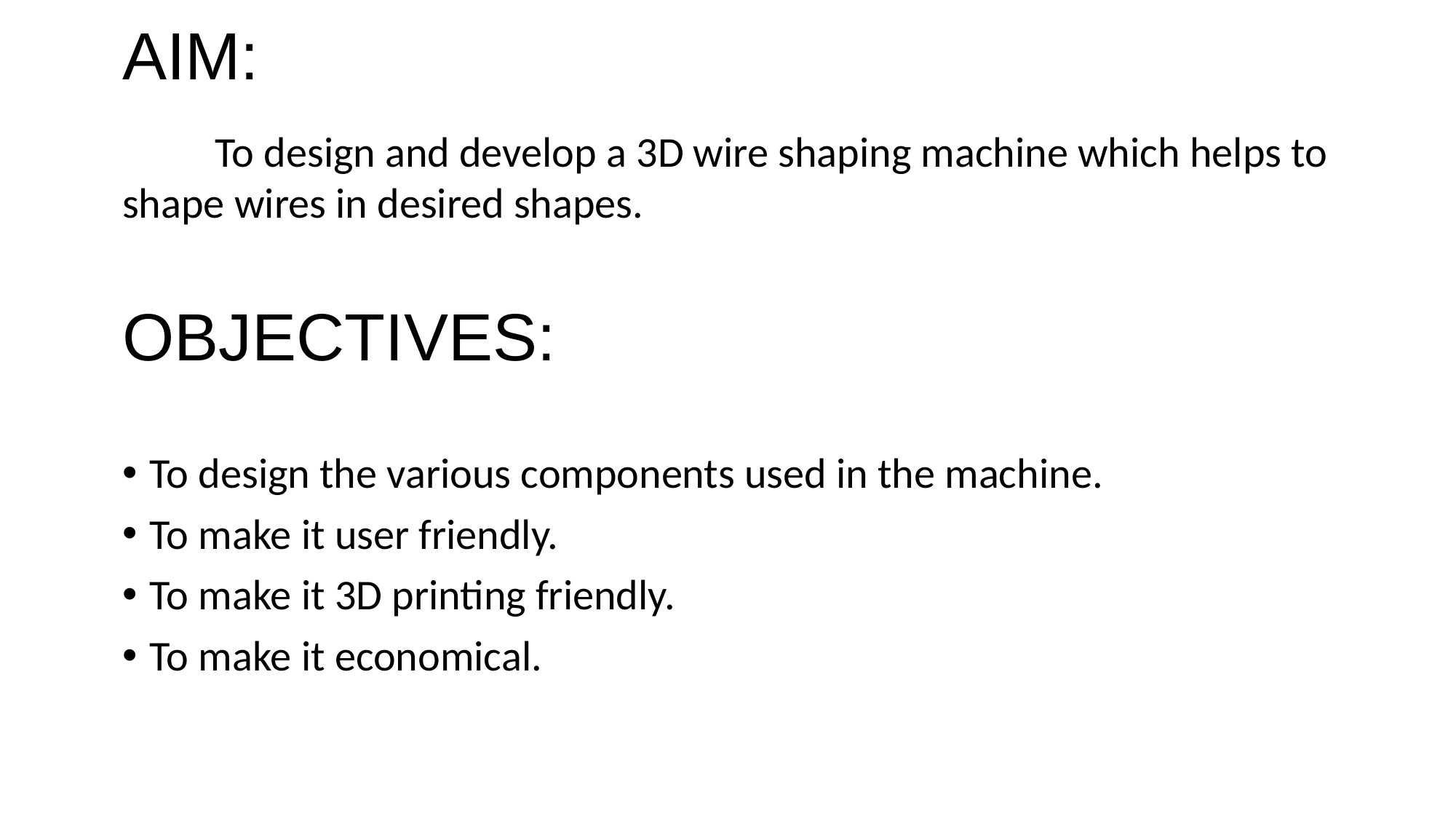

AIM:
     To design and develop a 3D wire shaping machine which helps to shape wires in desired shapes.

OBJECTIVES:

To design the various components used in the machine.
To make it user friendly.
To make it 3D printing friendly.
To make it economical.